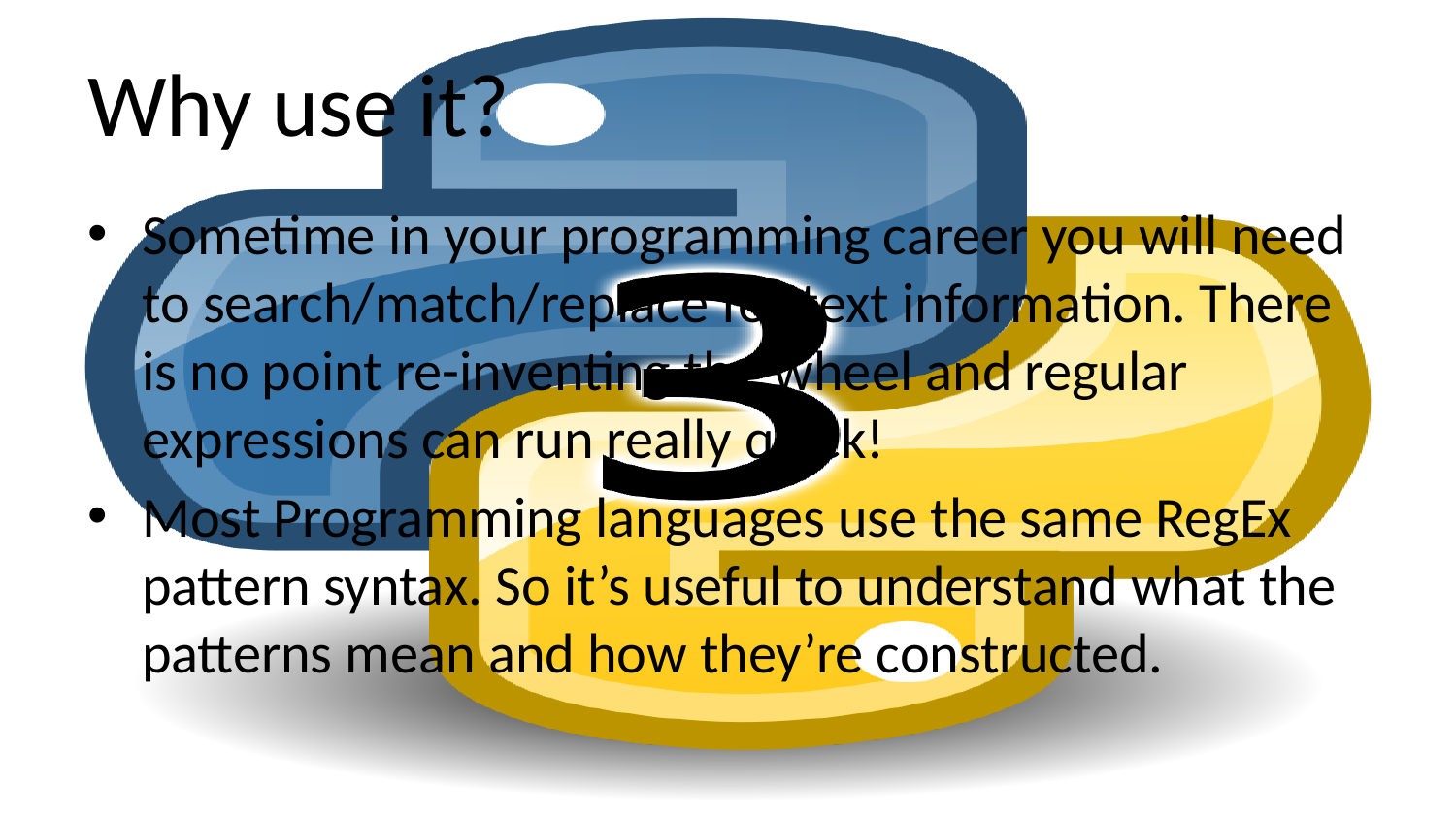

# Why use it?
Sometime in your programming career you will need to search/match/replace for text information. There is no point re-inventing the wheel and regular expressions can run really quick!
Most Programming languages use the same RegEx pattern syntax. So it’s useful to understand what the patterns mean and how they’re constructed.